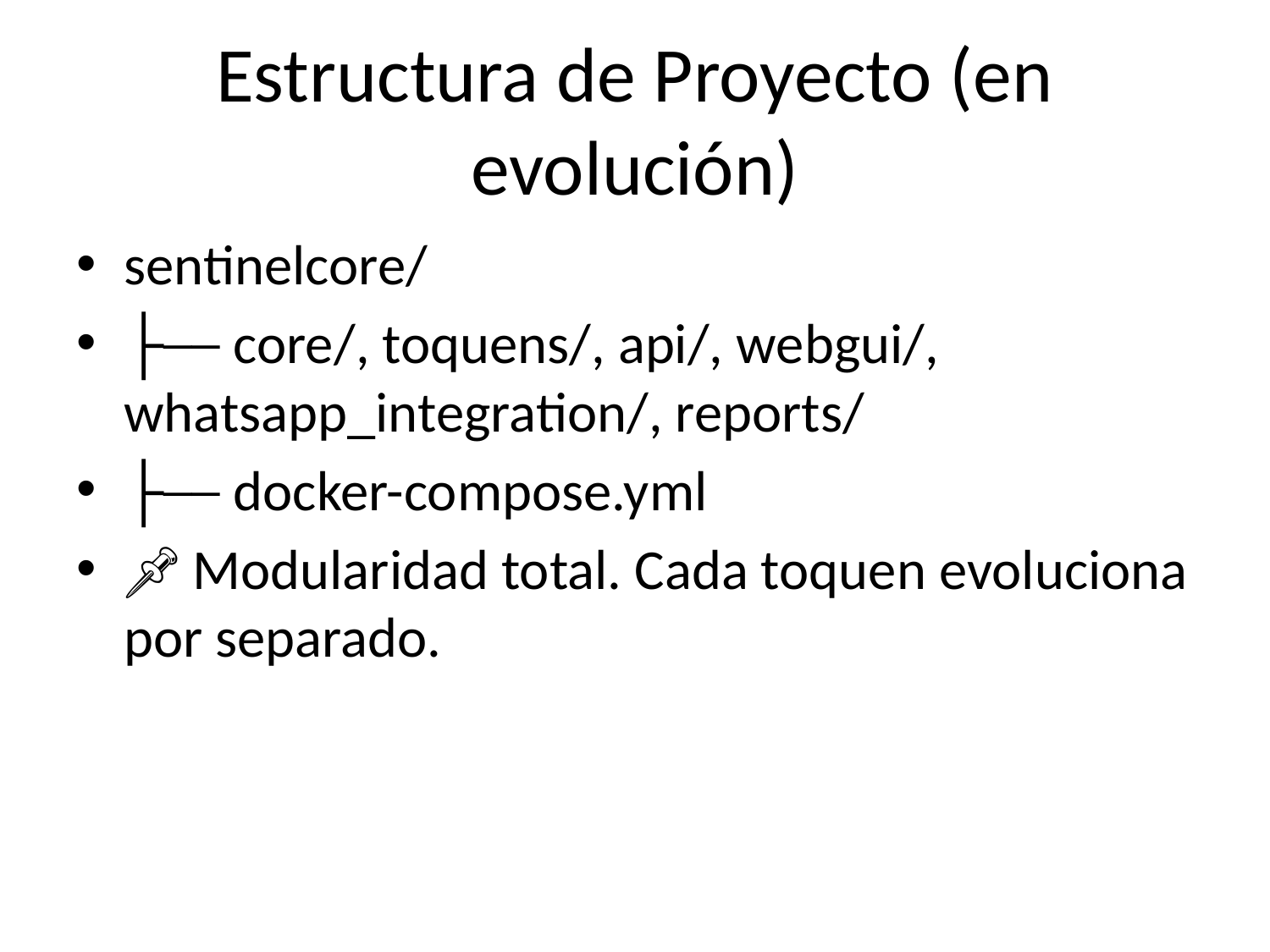

# Estructura de Proyecto (en evolución)
sentinelcore/
├── core/, toquens/, api/, webgui/, whatsapp_integration/, reports/
├── docker-compose.yml
📌 Modularidad total. Cada toquen evoluciona por separado.